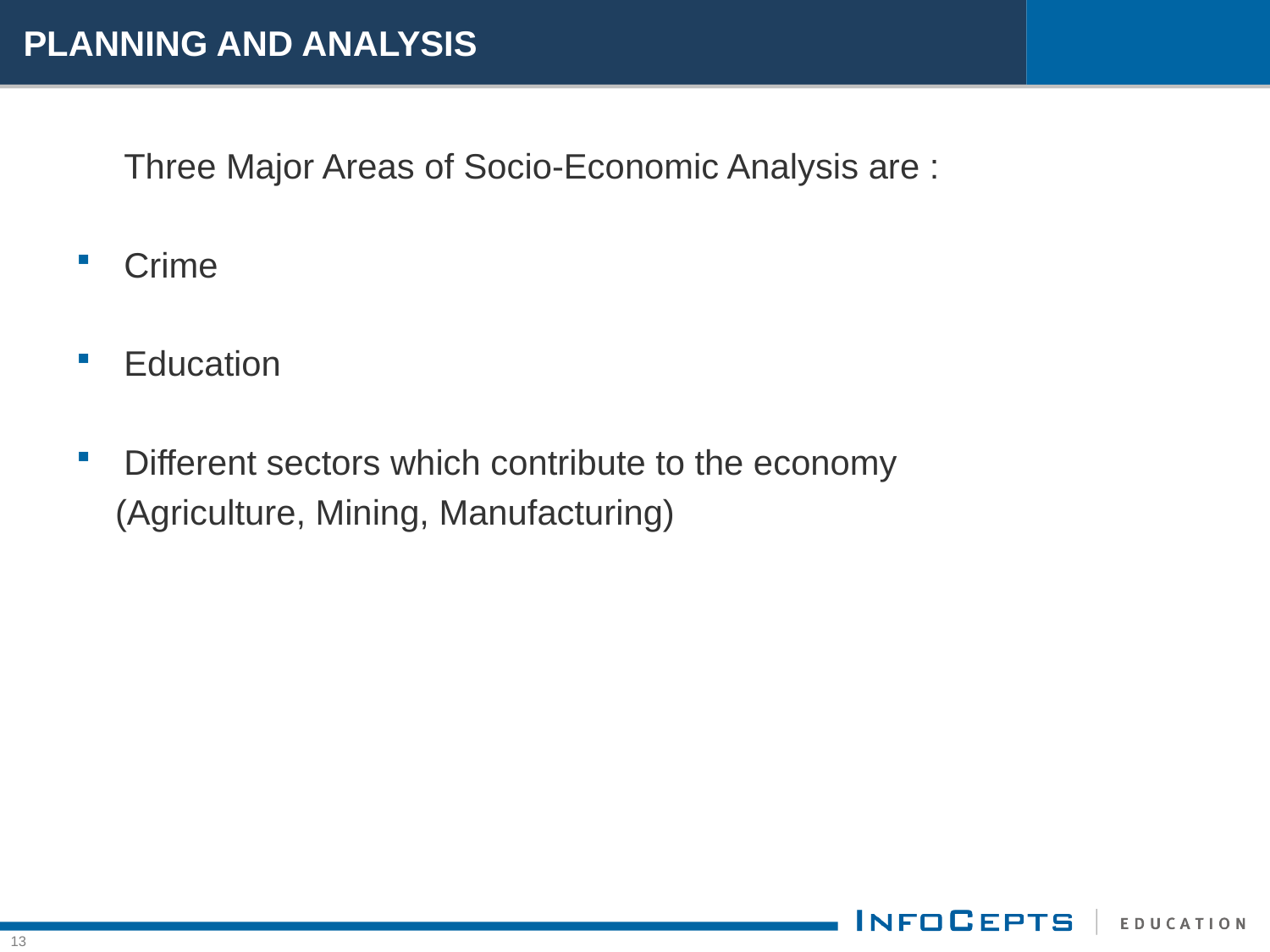

# PLANNING AND ANALYSIS
	Three Major Areas of Socio-Economic Analysis are :

Crime

Education

Different sectors which contribute to the economy
    (Agriculture, Mining, Manufacturing)

13